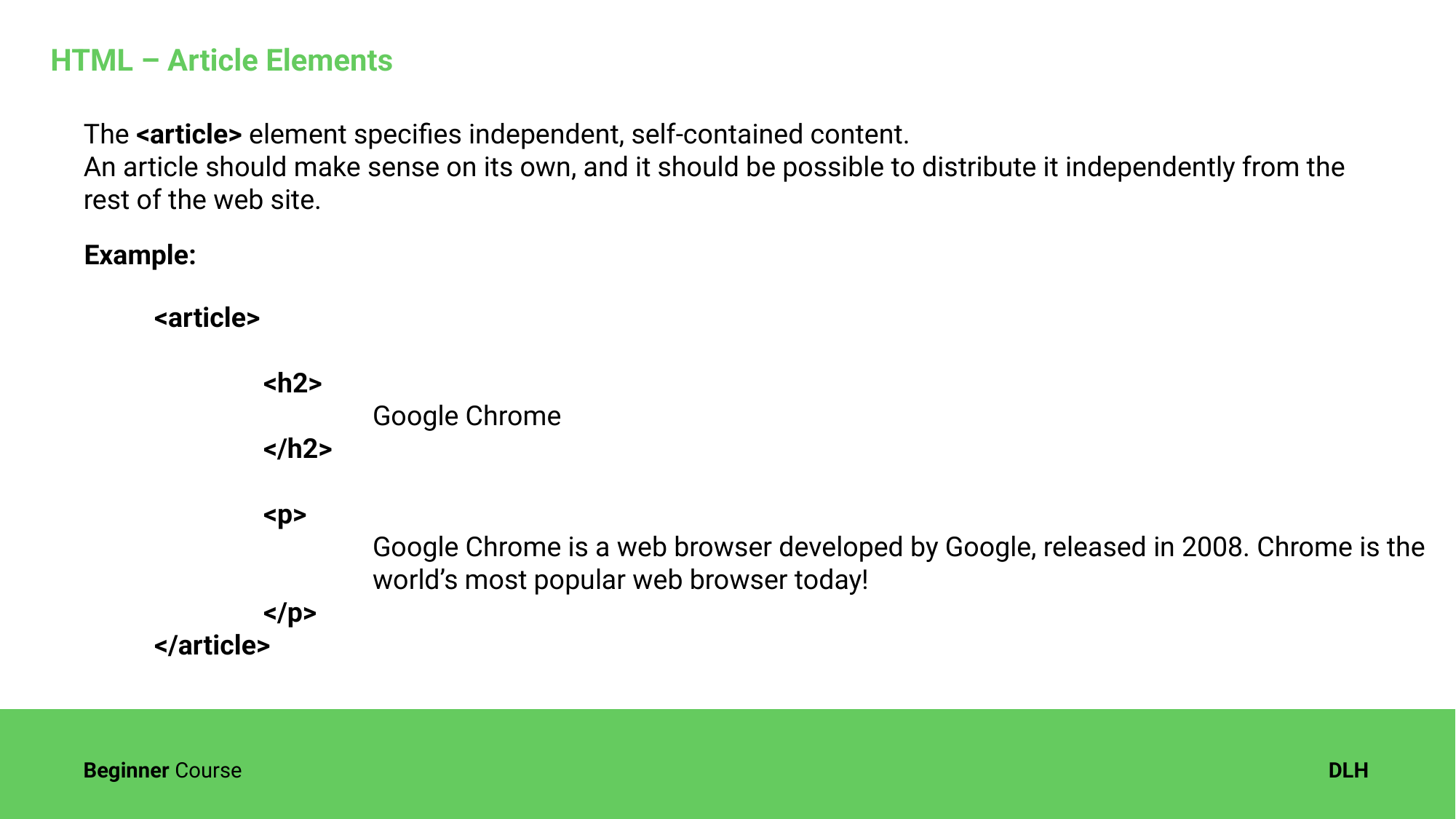

HTML – Article Elements
The <article> element specifies independent, self-contained content.
An article should make sense on its own, and it should be possible to distribute it independently from the rest of the web site.
Example:
<article>
	<h2>
		Google Chrome
	</h2>
	<p>
		Google Chrome is a web browser developed by Google, released in 2008. Chrome is the 			world’s most popular web browser today!
	</p>
</article>

Beginner Course
DLH